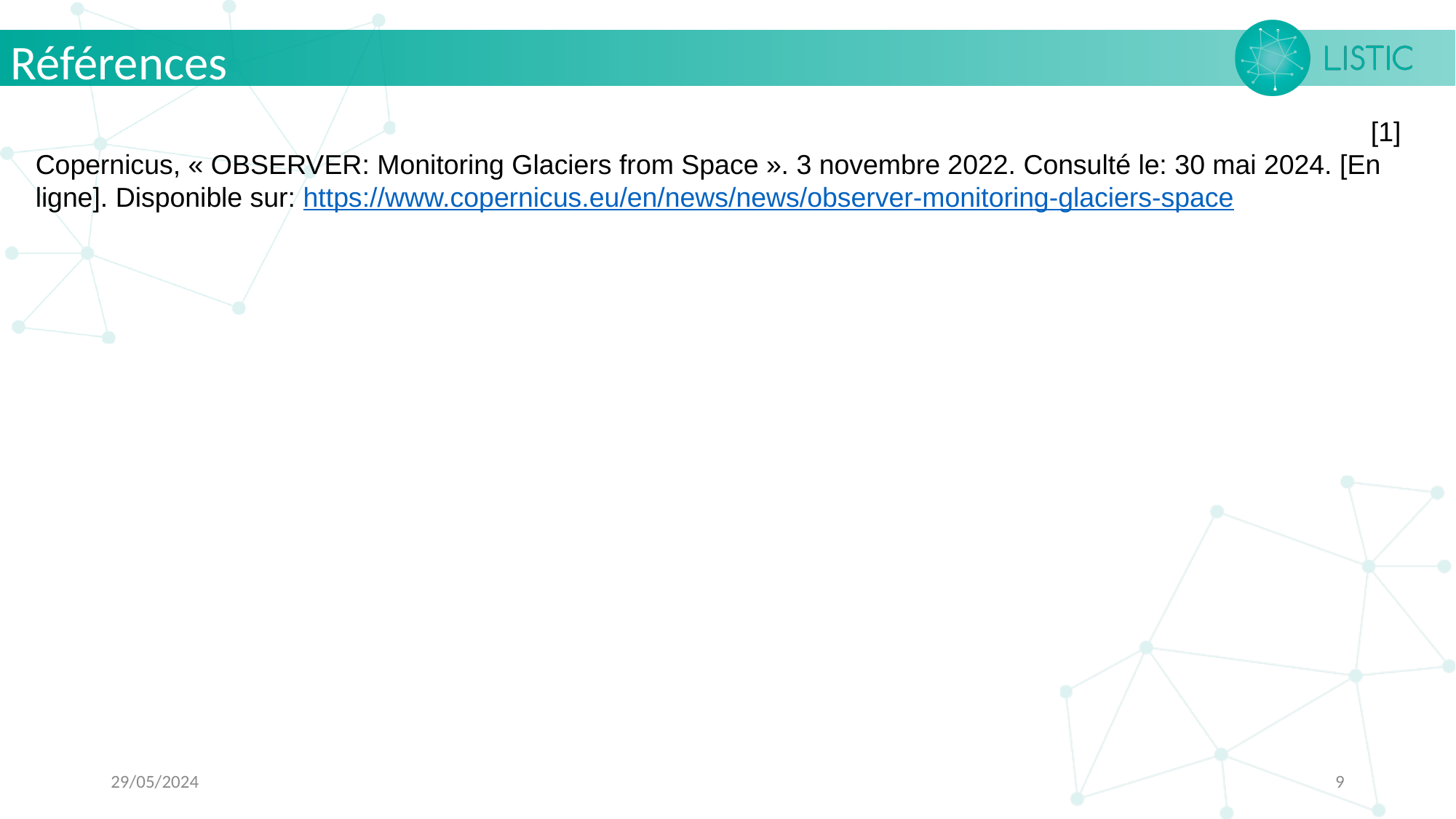

Références
[1]
Copernicus, « OBSERVER: Monitoring Glaciers from Space ». 3 novembre 2022. Consulté le: 30 mai 2024. [En ligne]. Disponible sur: https://www.copernicus.eu/en/news/news/observer-monitoring-glaciers-space
29/05/2024

9